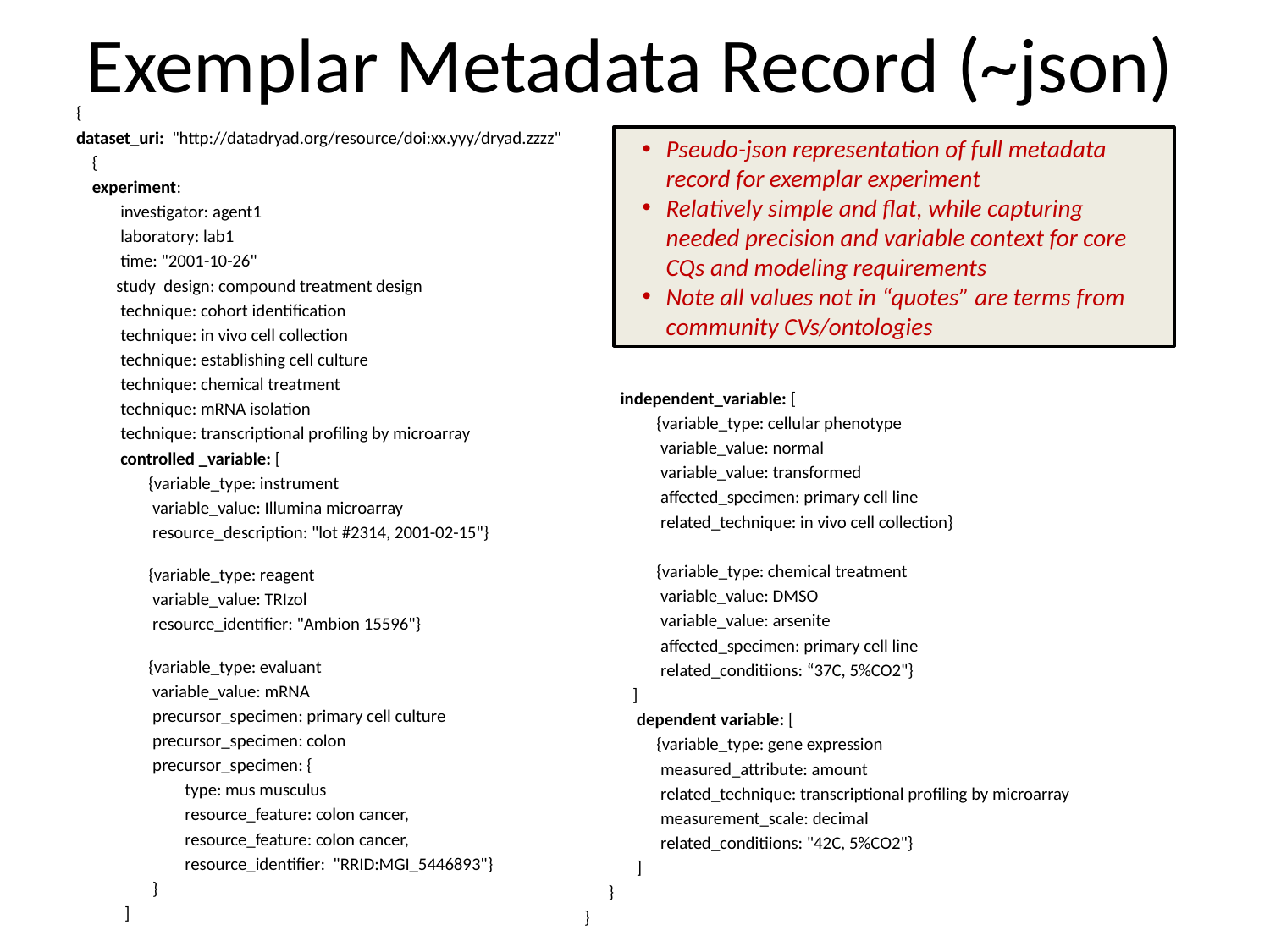

# Exemplar Metadata Record (~json)
{
dataset_uri:  "http://datadryad.org/resource/doi:xx.yyy/dryad.zzzz"
    {
    experiment:
           investigator: agent1
           laboratory: lab1
           time: "2001-10-26"
          study  design: compound treatment design
           technique: cohort identification
           technique: in vivo cell collection
           technique: establishing cell culture
           technique: chemical treatment
           technique: mRNA isolation
           technique: transcriptional profiling by microarray
           controlled _variable: [
                  {variable_type: instrument
                   variable_value: Illumina microarray
                   resource_description: "lot #2314, 2001-02-15"}
                  {variable_type: reagent
                   variable_value: TRIzol
                   resource_identifier: "Ambion 15596"}
                  {variable_type: evaluant
                   variable_value: mRNA
                   precursor_specimen: primary cell culture
                   precursor_specimen: colon
                   precursor_specimen: {
                           type: mus musculus
                           resource_feature: colon cancer,
                           resource_feature: colon cancer,
                           resource_identifier:  "RRID:MGI_5446893"}
                   }
            ]

Pseudo-json representation of full metadata record for exemplar experiment
Relatively simple and flat, while capturing needed precision and variable context for core CQs and modeling requirements
Note all values not in “quotes” are terms from community CVs/ontologies
         independent_variable: [
                  {variable_type: cellular phenotype
                   variable_value: normal
                   variable_value: transformed
                   affected_specimen: primary cell line
                   related_technique: in vivo cell collection}

                  {variable_type: chemical treatment
                   variable_value: DMSO
                   variable_value: arsenite
                   affected_specimen: primary cell line
                   related_conditiions: “37C, 5%CO2"}
            ]
             dependent variable: [
                  {variable_type: gene expression
                   measured_attribute: amount
                   related_technique: transcriptional profiling by microarray
                   measurement_scale: decimal
                   related_conditiions: "42C, 5%CO2"}
             ]
      }
}